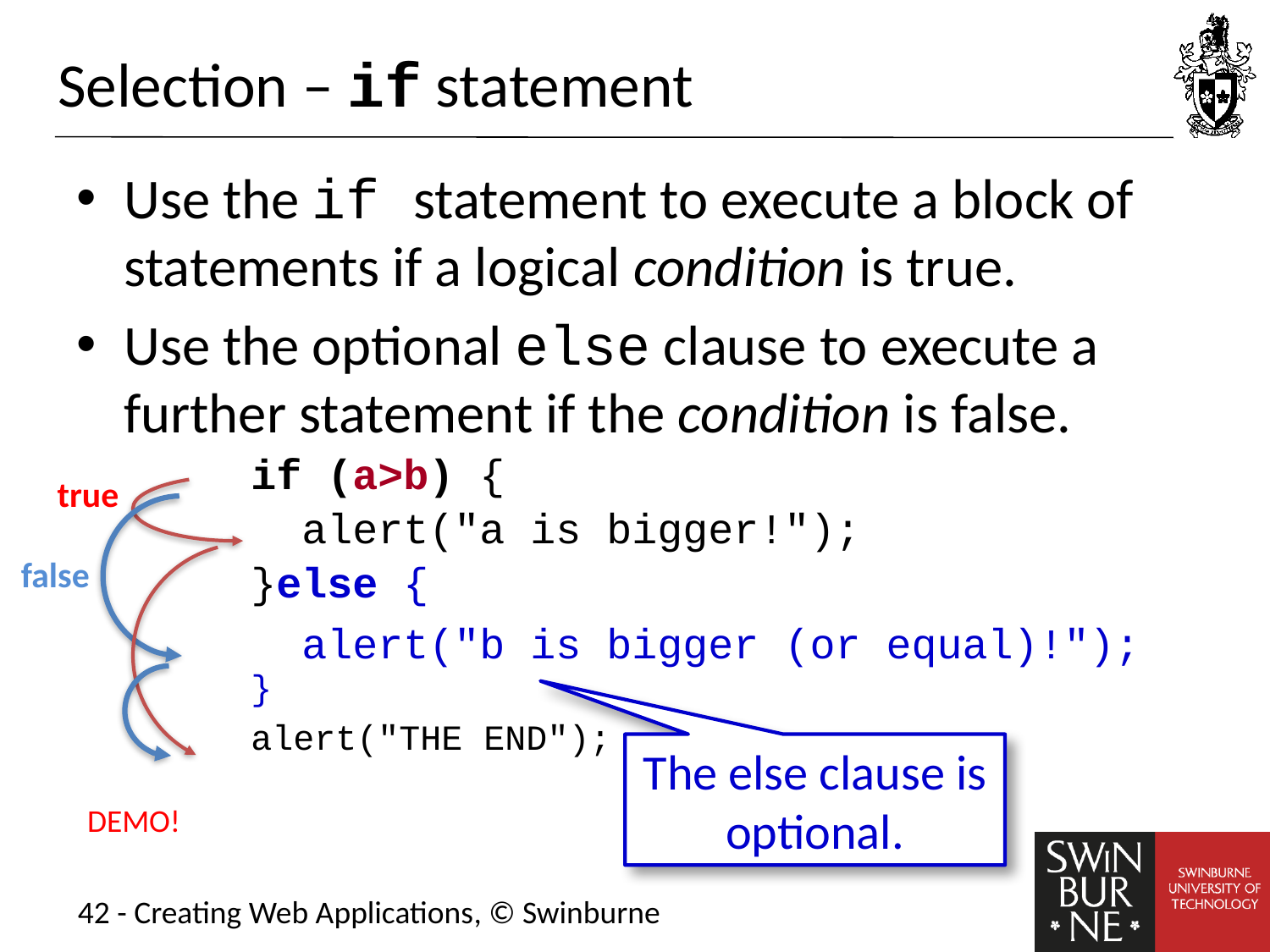

# Selection – if statement
Use the if statement to execute a block of statements if a logical condition is true.
Use the optional else clause to execute a further statement if the condition is false.
	if (a>b) {
   	  alert("a is bigger!");
	}else {
   	  alert("b is bigger (or equal)!"); 	}
	alert("THE END");

true

false

The else clause is optional.
DEMO!